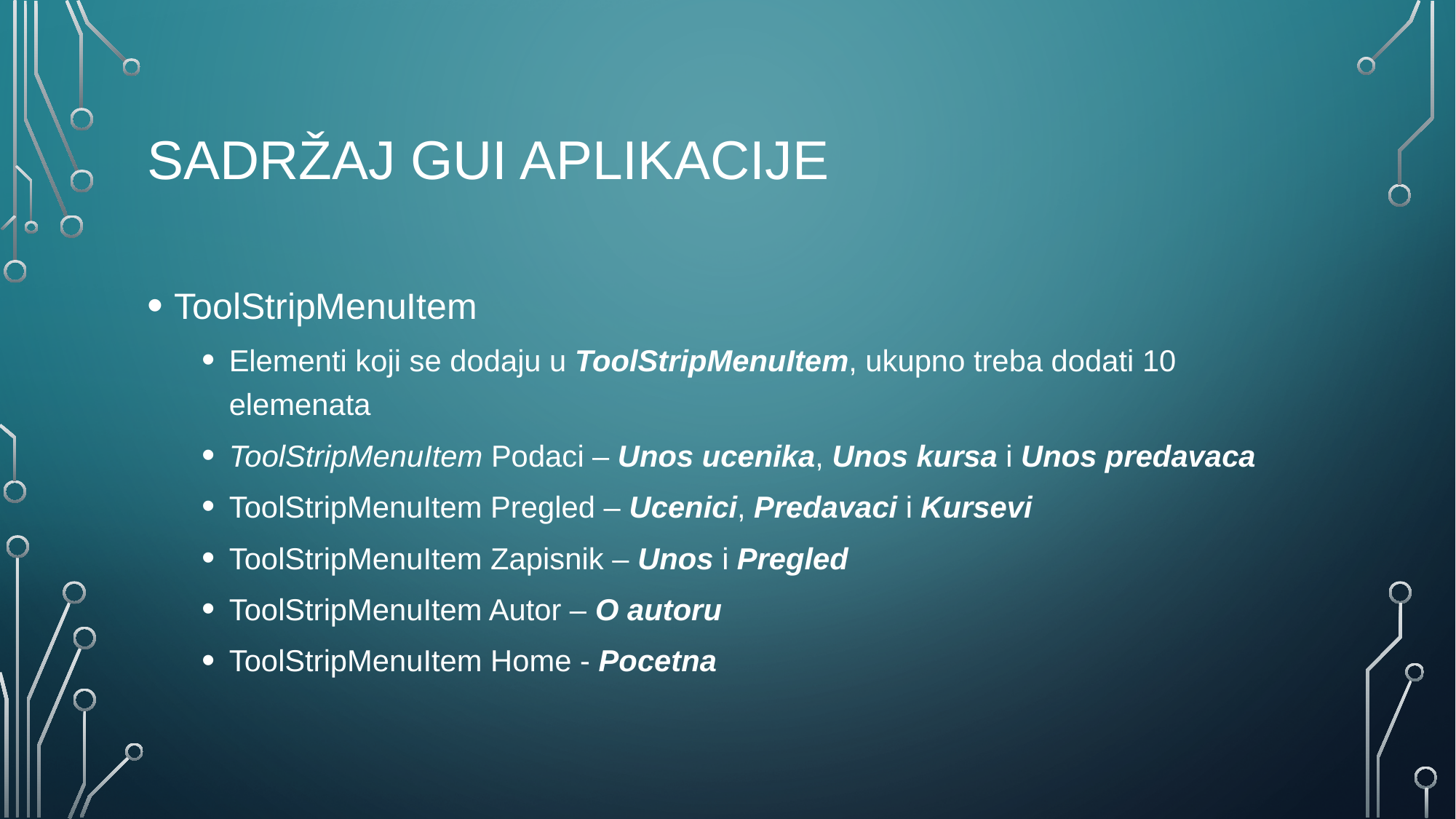

# Sadržaj GUI aplikacije
ToolStripMenuItem
Elementi koji se dodaju u ToolStripMenuItem, ukupno treba dodati 10 elemenata
ToolStripMenuItem Podaci – Unos ucenika, Unos kursa i Unos predavaca
ToolStripMenuItem Pregled – Ucenici, Predavaci i Kursevi
ToolStripMenuItem Zapisnik – Unos i Pregled
ToolStripMenuItem Autor – O autoru
ToolStripMenuItem Home - Pocetna